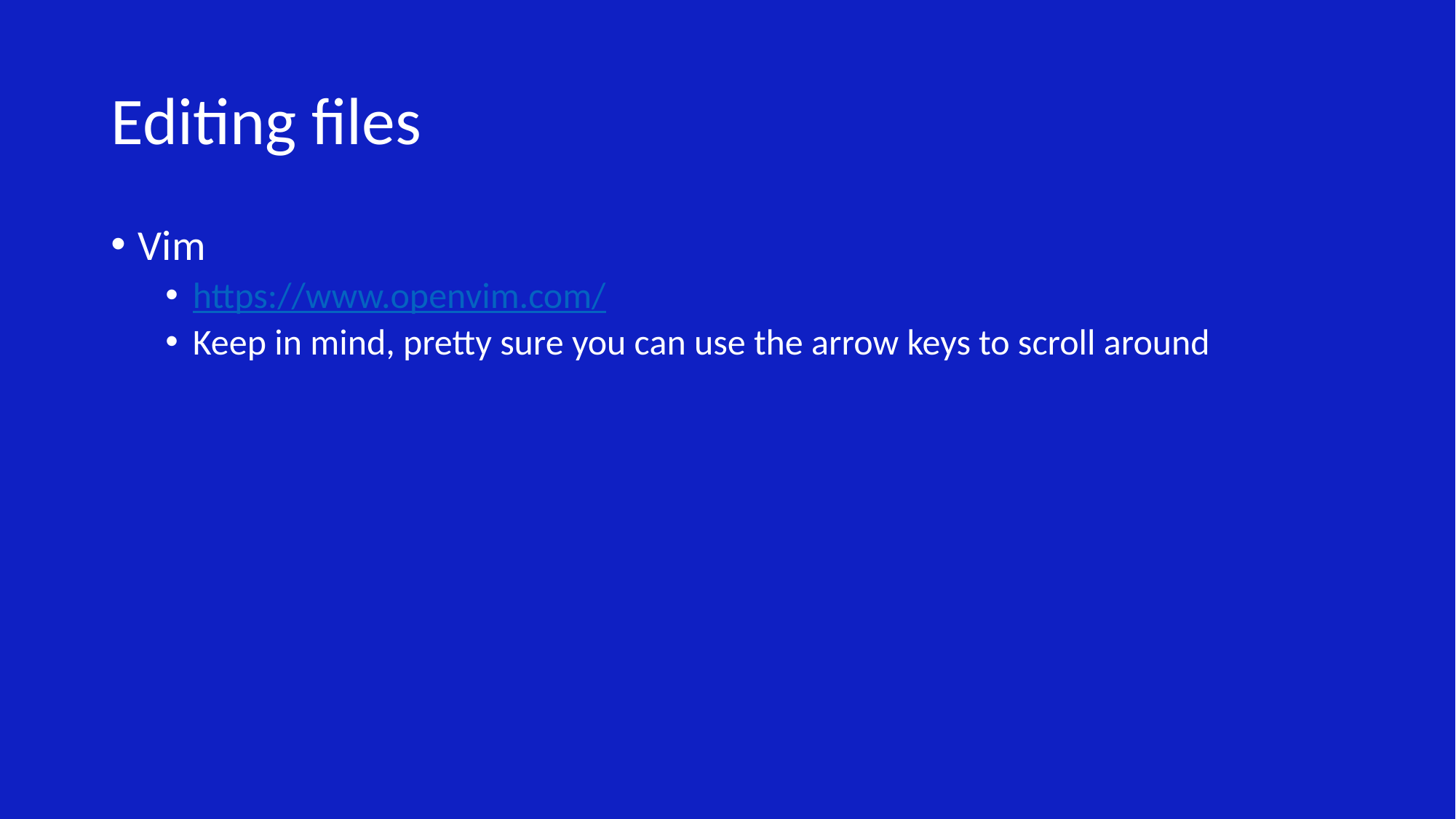

# Editing files
Vim
https://www.openvim.com/
Keep in mind, pretty sure you can use the arrow keys to scroll around